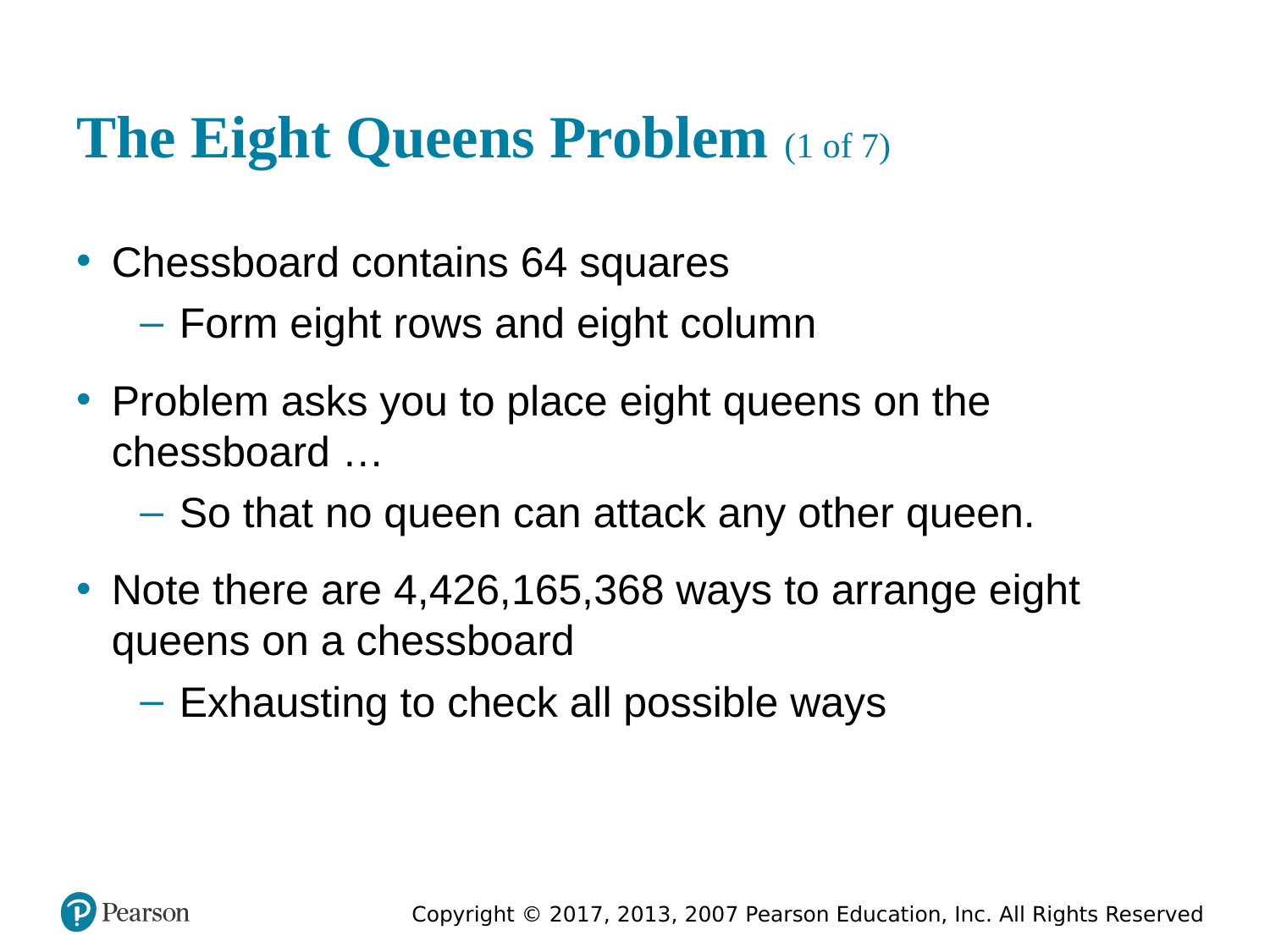

# The Eight Queens Problem (1 of 7)
Chessboard contains 64 squares
Form eight rows and eight column
Problem asks you to place eight queens on the chessboard …
So that no queen can attack any other queen.
Note there are 4,426,165,368 ways to arrange eight queens on a chessboard
Exhausting to check all possible ways